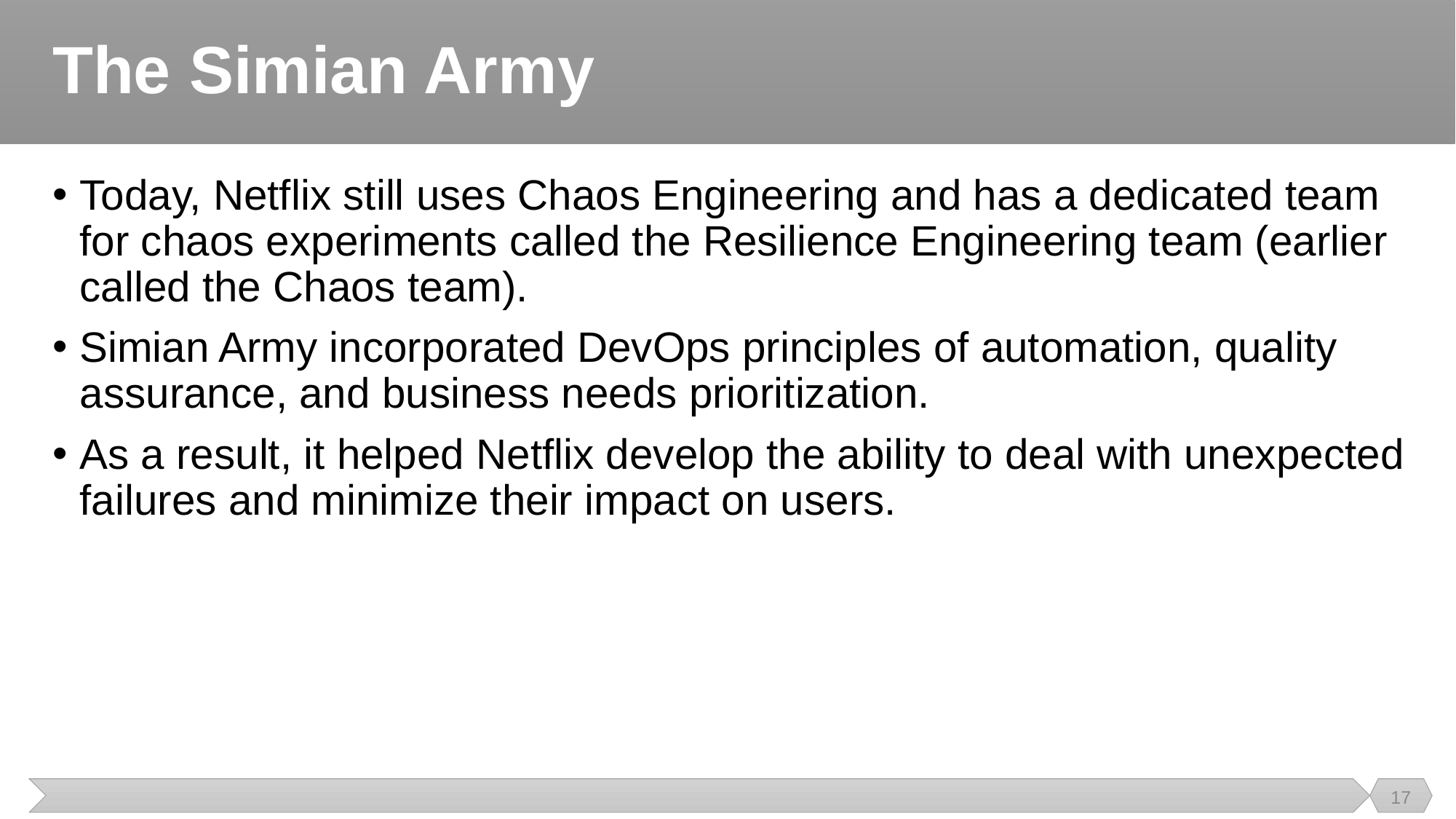

# The Simian Army
Today, Netflix still uses Chaos Engineering and has a dedicated team for chaos experiments called the Resilience Engineering team (earlier called the Chaos team).
Simian Army incorporated DevOps principles of automation, quality assurance, and business needs prioritization.
As a result, it helped Netflix develop the ability to deal with unexpected failures and minimize their impact on users.
17